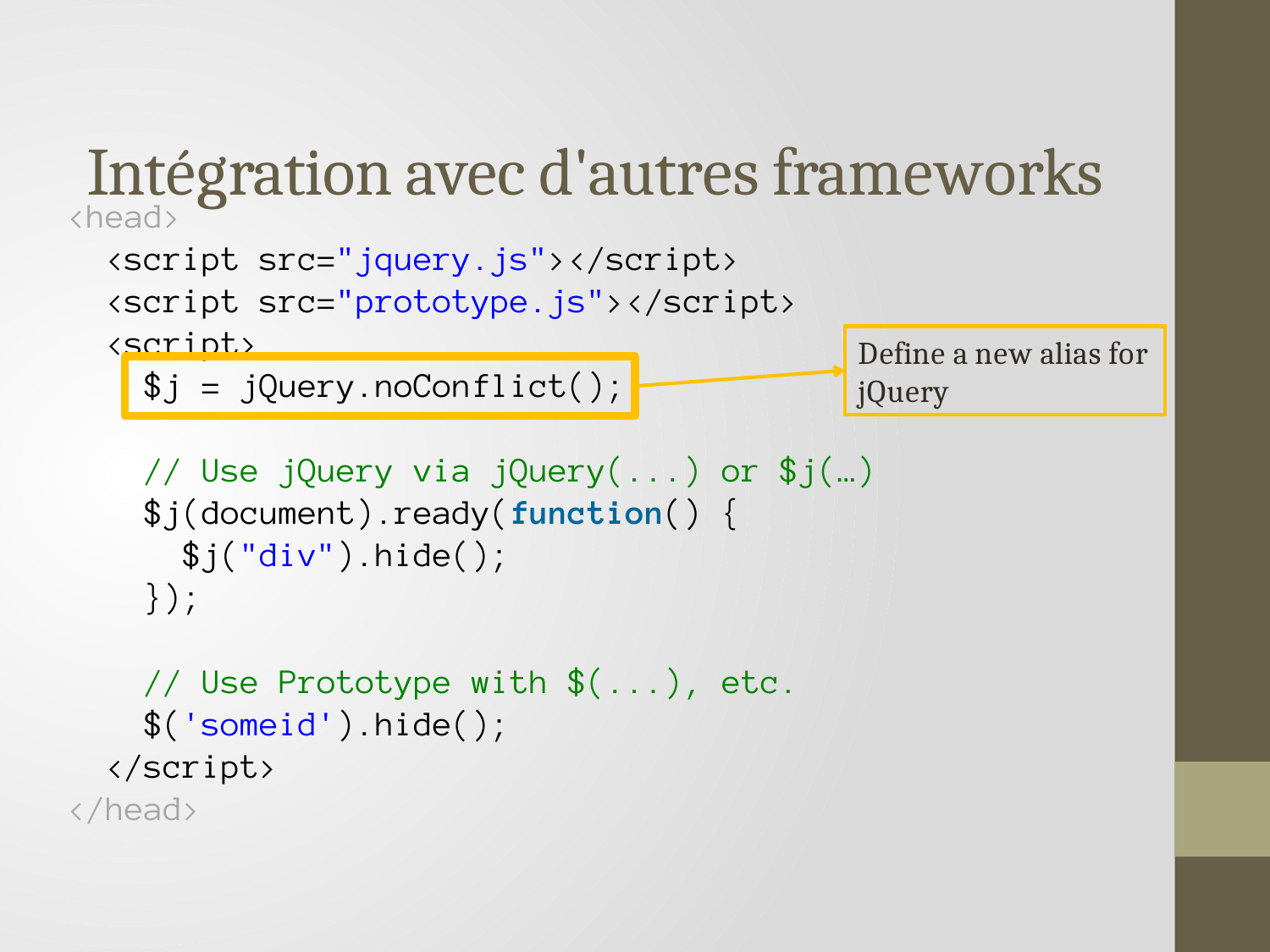

# Intégration avec d'autres frameworks
<head>
  <script src="jquery.js"></script>
  <script src="prototype.js"></script>
  <script>
    $j = jQuery.noConflict();

    // Use jQuery via jQuery(...) or $j(…)
    $j(document).ready(function() {
      $j("div").hide();
    });

    // Use Prototype with $(...), etc.
    $('someid').hide();
  </script>
</head>
Define a new alias for jQuery